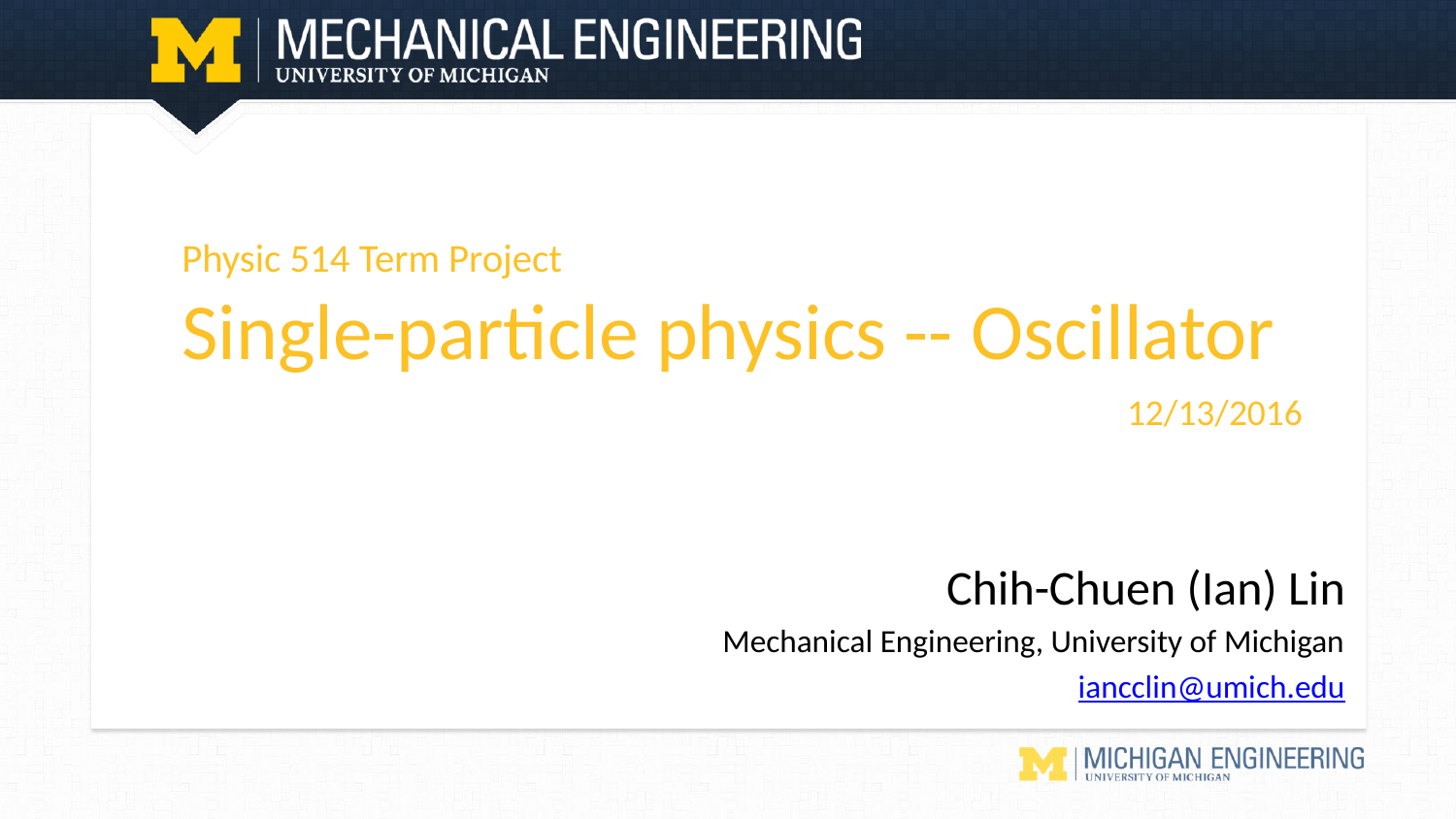

# Physic 514 Term Project Single-particle physics -- Oscillator
12/13/2016
Chih-Chuen (Ian) Lin
Mechanical Engineering, University of Michigan
iancclin@umich.edu